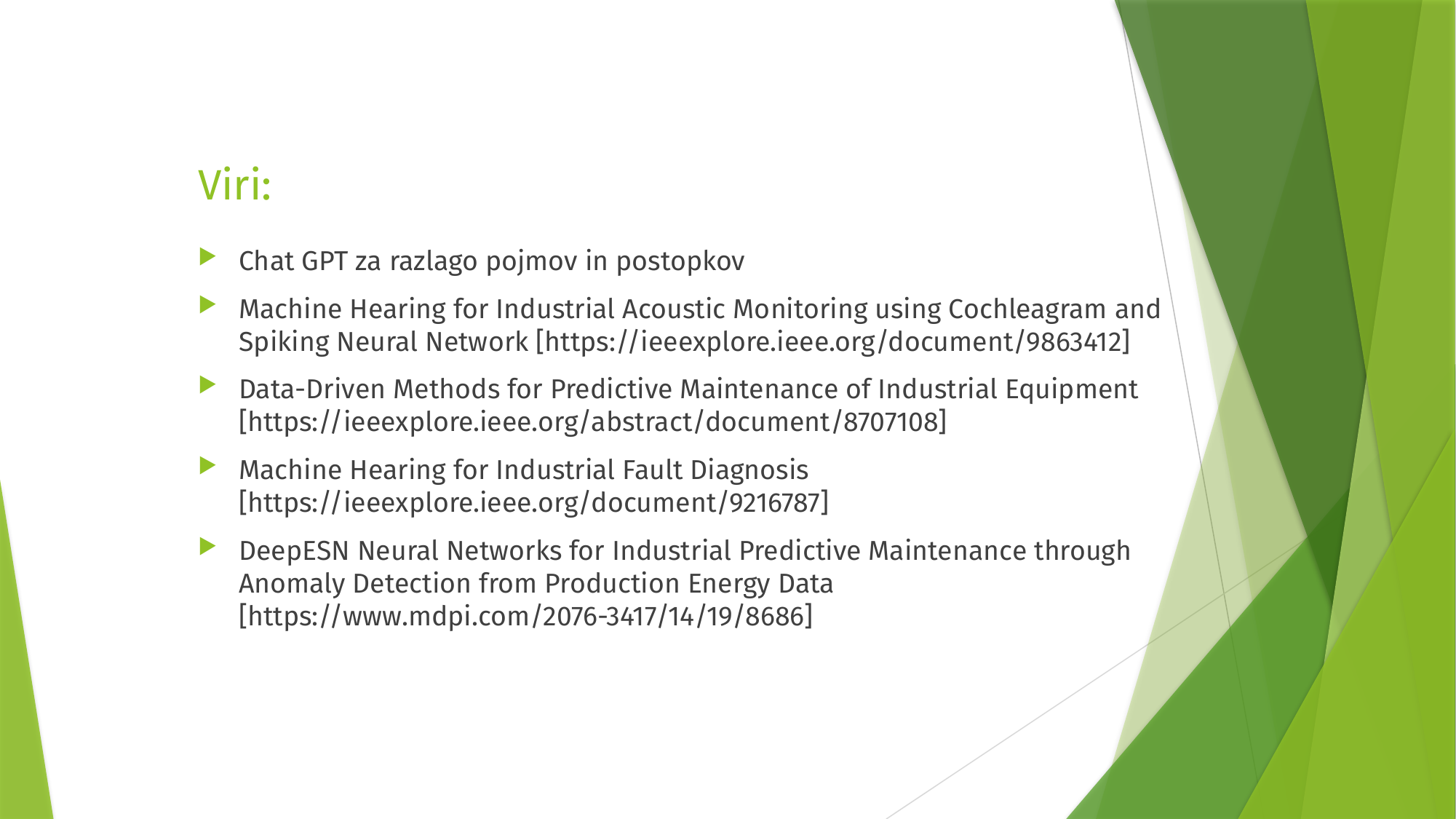

# Viri:
Chat GPT za razlago pojmov in postopkov
Machine Hearing for Industrial Acoustic Monitoring using Cochleagram and Spiking Neural Network [https://ieeexplore.ieee.org/document/9863412]
Data-Driven Methods for Predictive Maintenance of Industrial Equipment [https://ieeexplore.ieee.org/abstract/document/8707108]
Machine Hearing for Industrial Fault Diagnosis [https://ieeexplore.ieee.org/document/9216787]
DeepESN Neural Networks for Industrial Predictive Maintenance through Anomaly Detection from Production Energy Data [https://www.mdpi.com/2076-3417/14/19/8686]